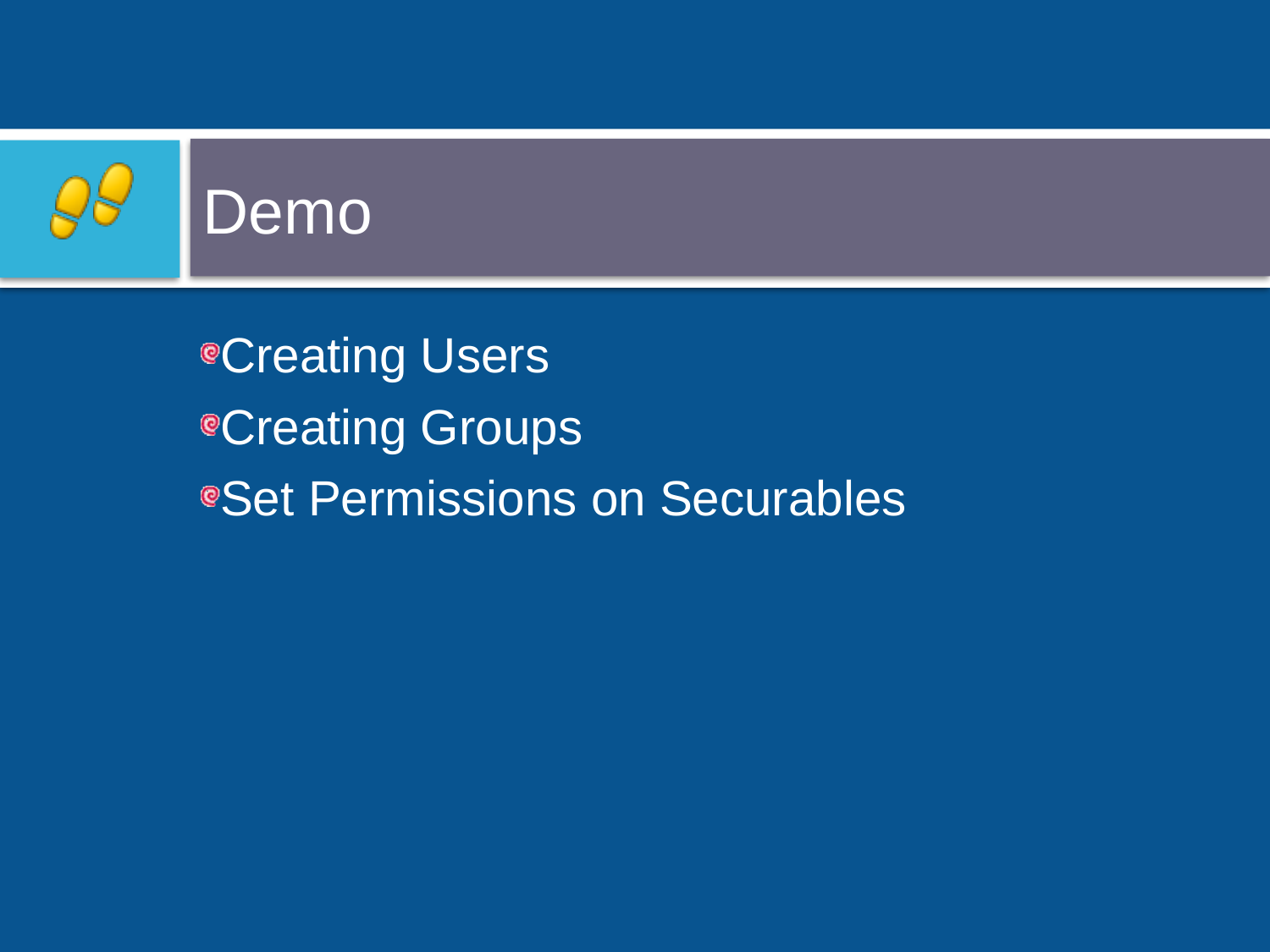

# Demo
Creating Users
Creating Groups
Set Permissions on Securables